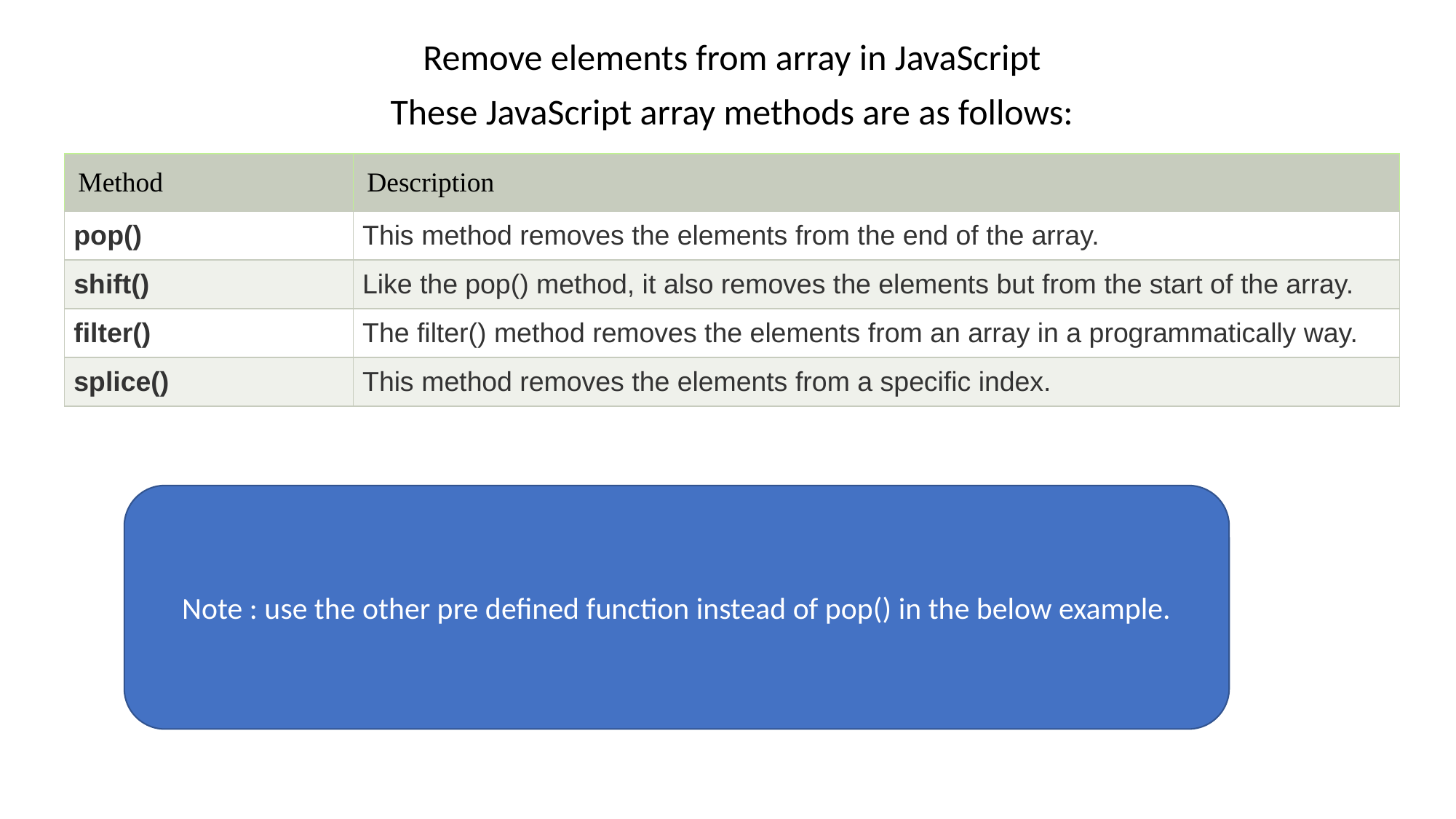

Remove elements from array in JavaScript
These JavaScript array methods are as follows:

| Method | Description |
| --- | --- |
| pop() | This method removes the elements from the end of the array. |
| shift() | Like the pop() method, it also removes the elements but from the start of the array. |
| filter() | The filter() method removes the elements from an array in a programmatically way. |
| splice() | This method removes the elements from a specific index. |
Note : use the other pre defined function instead of pop() in the below example.